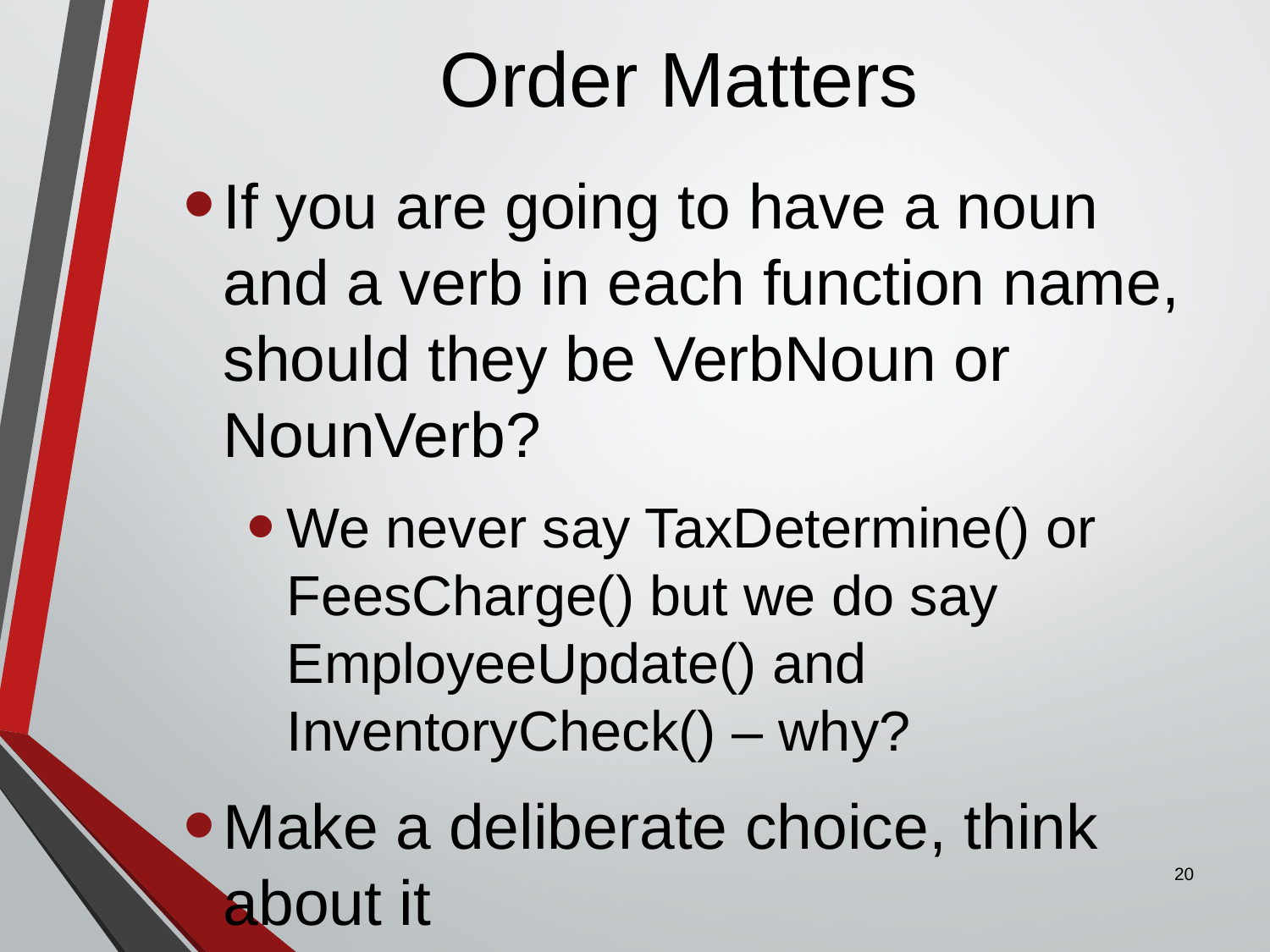

# Order Matters
If you are going to have a noun and a verb in each function name, should they be VerbNoun or NounVerb?
We never say TaxDetermine() or FeesCharge() but we do say EmployeeUpdate() and InventoryCheck() – why?
Make a deliberate choice, think about it
20